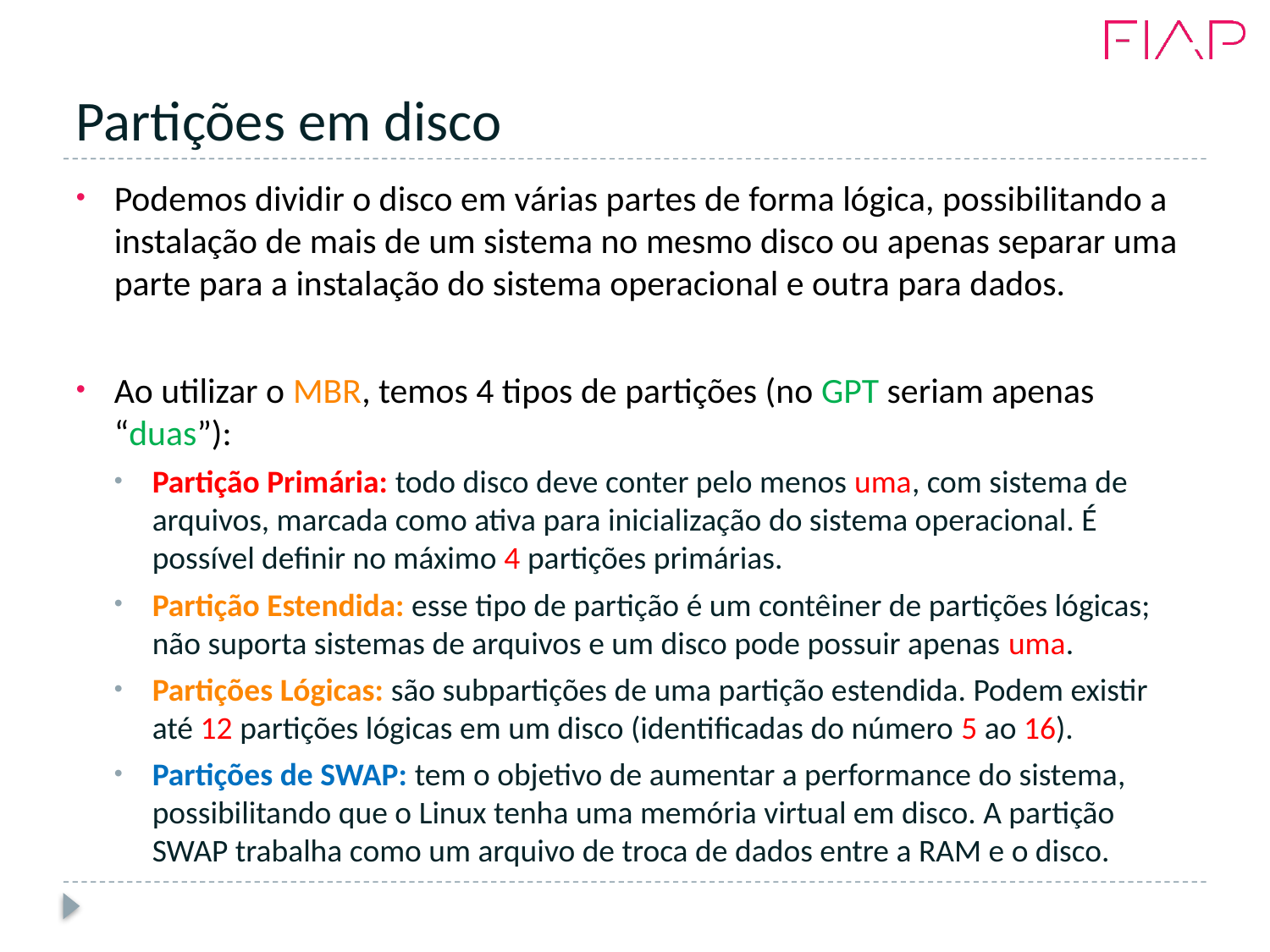

# Partições em disco
Podemos dividir o disco em várias partes de forma lógica, possibilitando a instalação de mais de um sistema no mesmo disco ou apenas separar uma parte para a instalação do sistema operacional e outra para dados.

Ao utilizar o MBR, temos 4 tipos de partições (no GPT seriam apenas “duas”):
Partição Primária: todo disco deve conter pelo menos uma, com sistema de arquivos, marcada como ativa para inicialização do sistema operacional. É possível definir no máximo 4 partições primárias.
Partição Estendida: esse tipo de partição é um contêiner de partições lógicas; não suporta sistemas de arquivos e um disco pode possuir apenas uma.
Partições Lógicas: são subpartições de uma partição estendida. Podem existir até 12 partições lógicas em um disco (identificadas do número 5 ao 16).
Partições de SWAP: tem o objetivo de aumentar a performance do sistema, possibilitando que o Linux tenha uma memória virtual em disco. A partição SWAP trabalha como um arquivo de troca de dados entre a RAM e o disco.